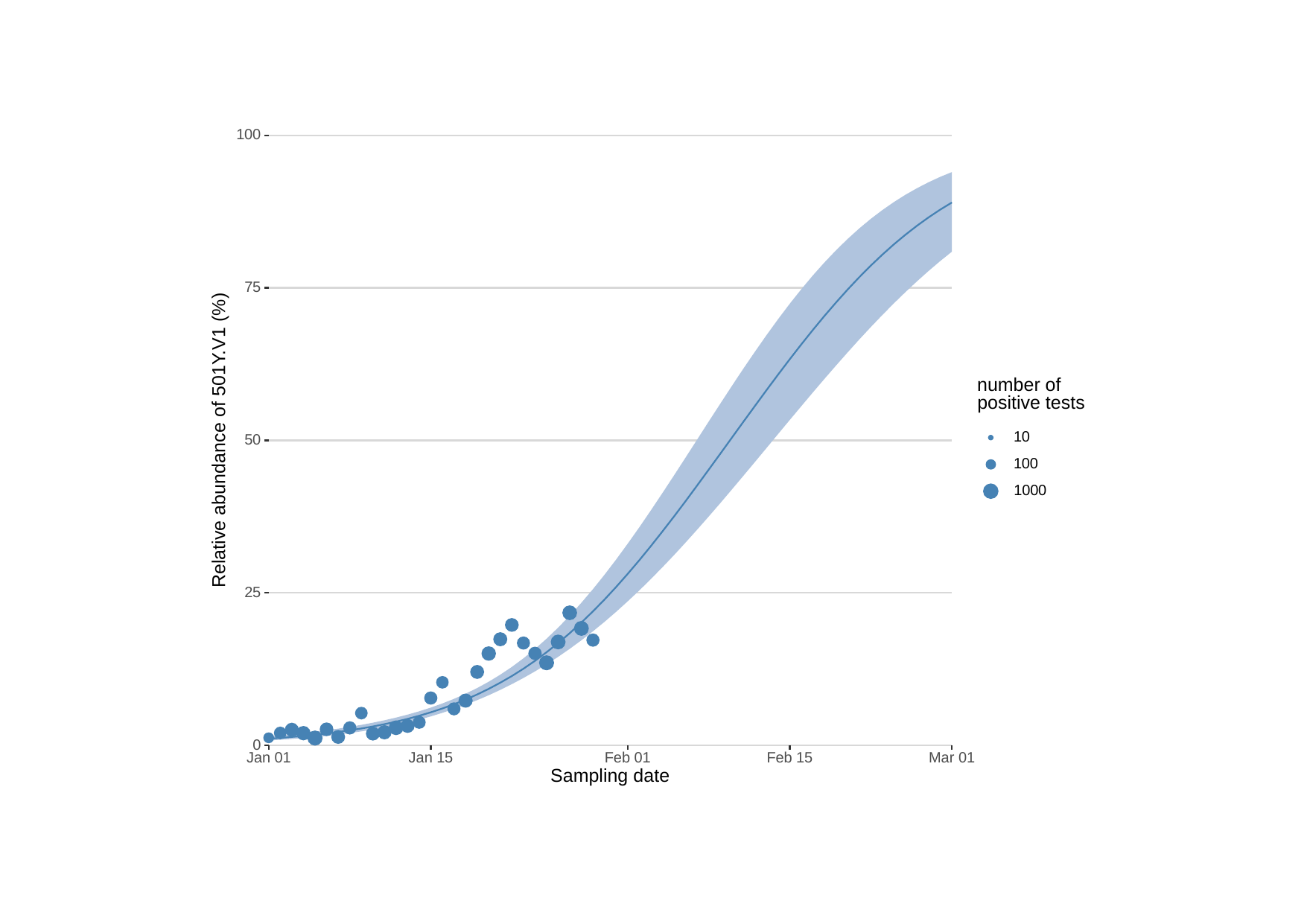

100

75

number of
positive tests

Relative abundance of 501Y.V1 (%)
10
50

100

1000
25

0

Jan 01
Jan 15
Feb 01
Feb 15
Mar 01
Sampling date